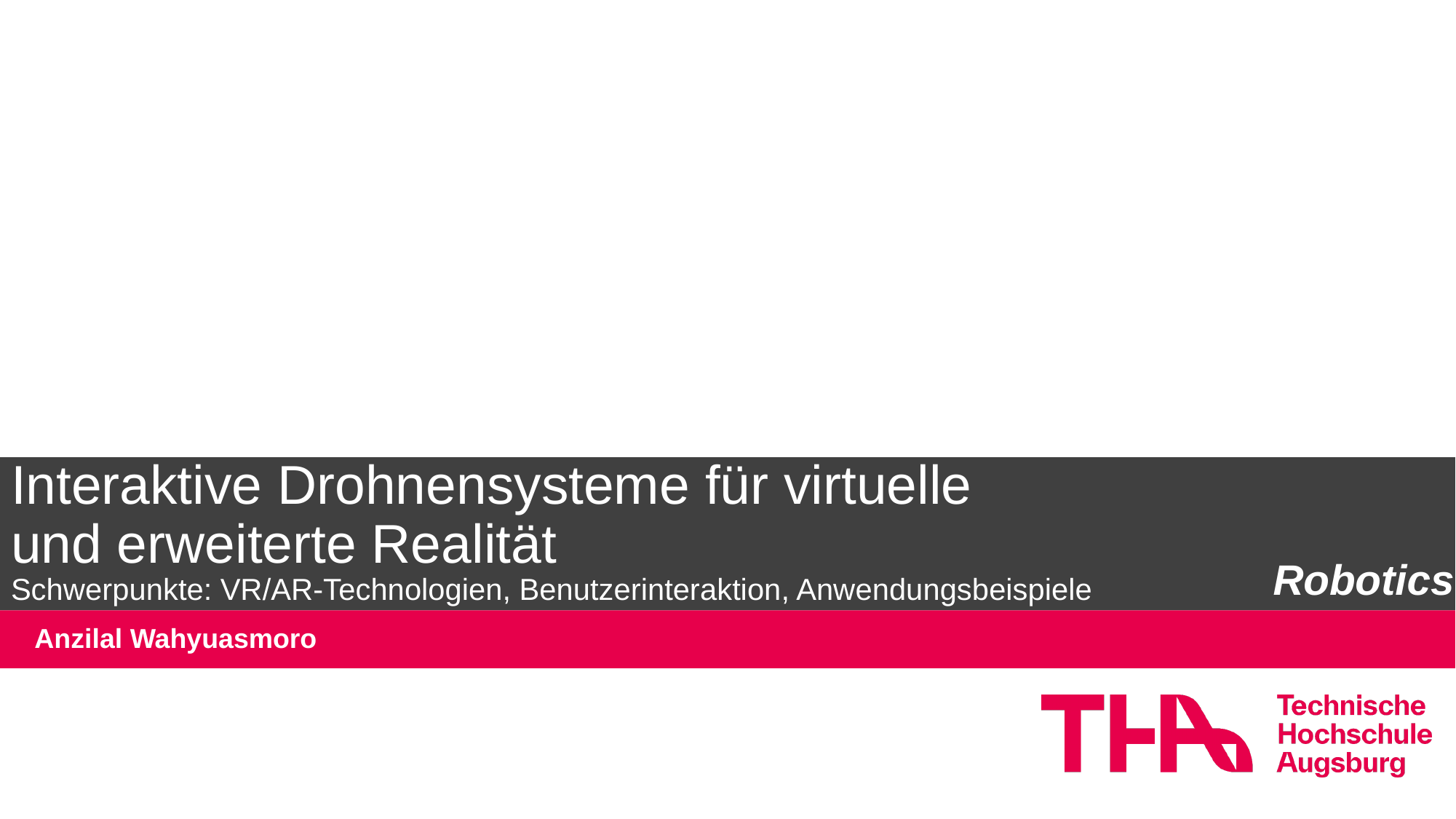

# Interaktive Drohnensysteme für virtuelle und erweiterte Realität
Schwerpunkte: VR/AR-Technologien, Benutzerinteraktion, Anwendungsbeispiele
Anzilal Wahyuasmoro